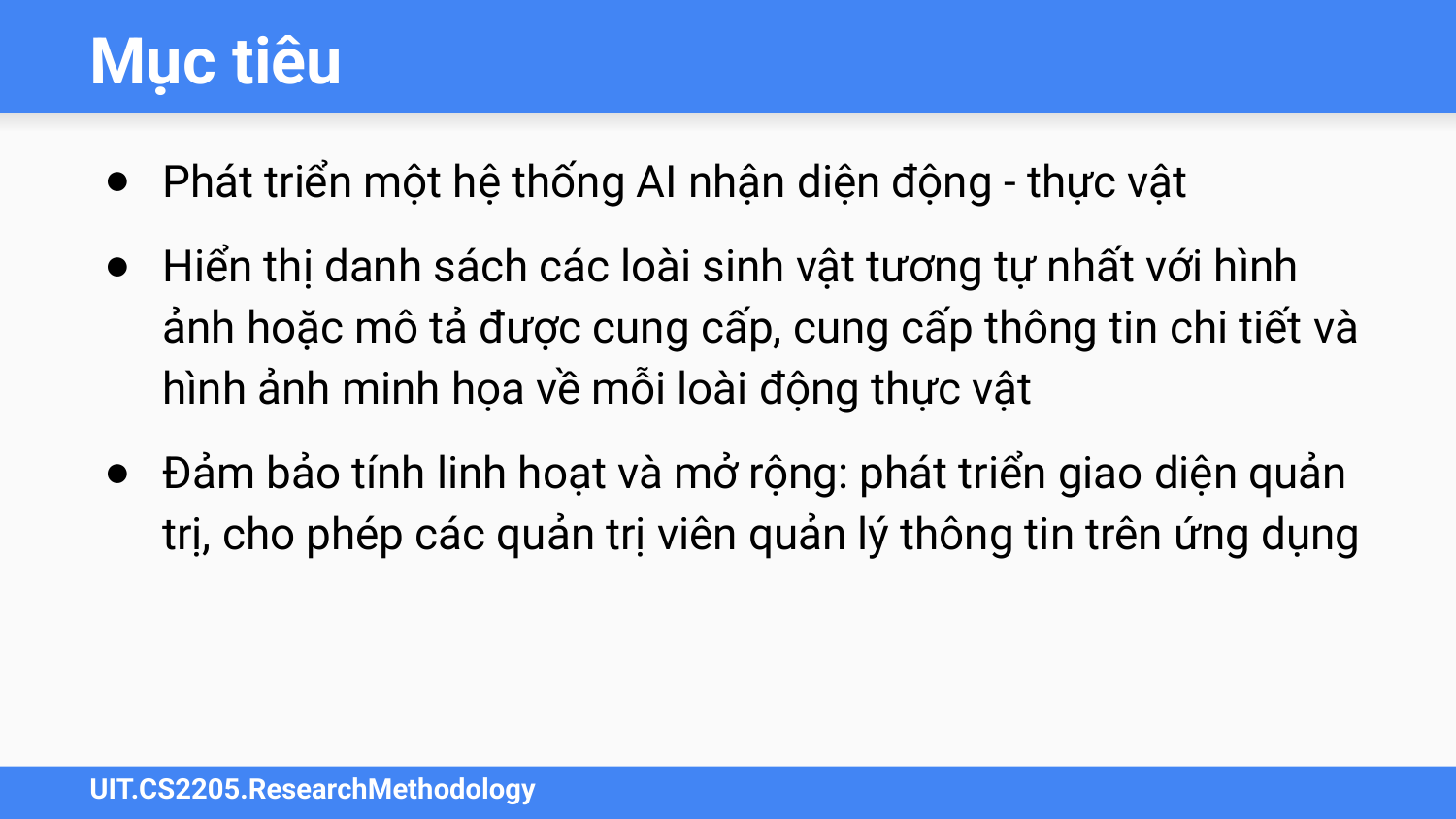

# Mục tiêu
Phát triển một hệ thống AI nhận diện động - thực vật
Hiển thị danh sách các loài sinh vật tương tự nhất với hình ảnh hoặc mô tả được cung cấp, cung cấp thông tin chi tiết và hình ảnh minh họa về mỗi loài động thực vật
Đảm bảo tính linh hoạt và mở rộng: phát triển giao diện quản trị, cho phép các quản trị viên quản lý thông tin trên ứng dụng